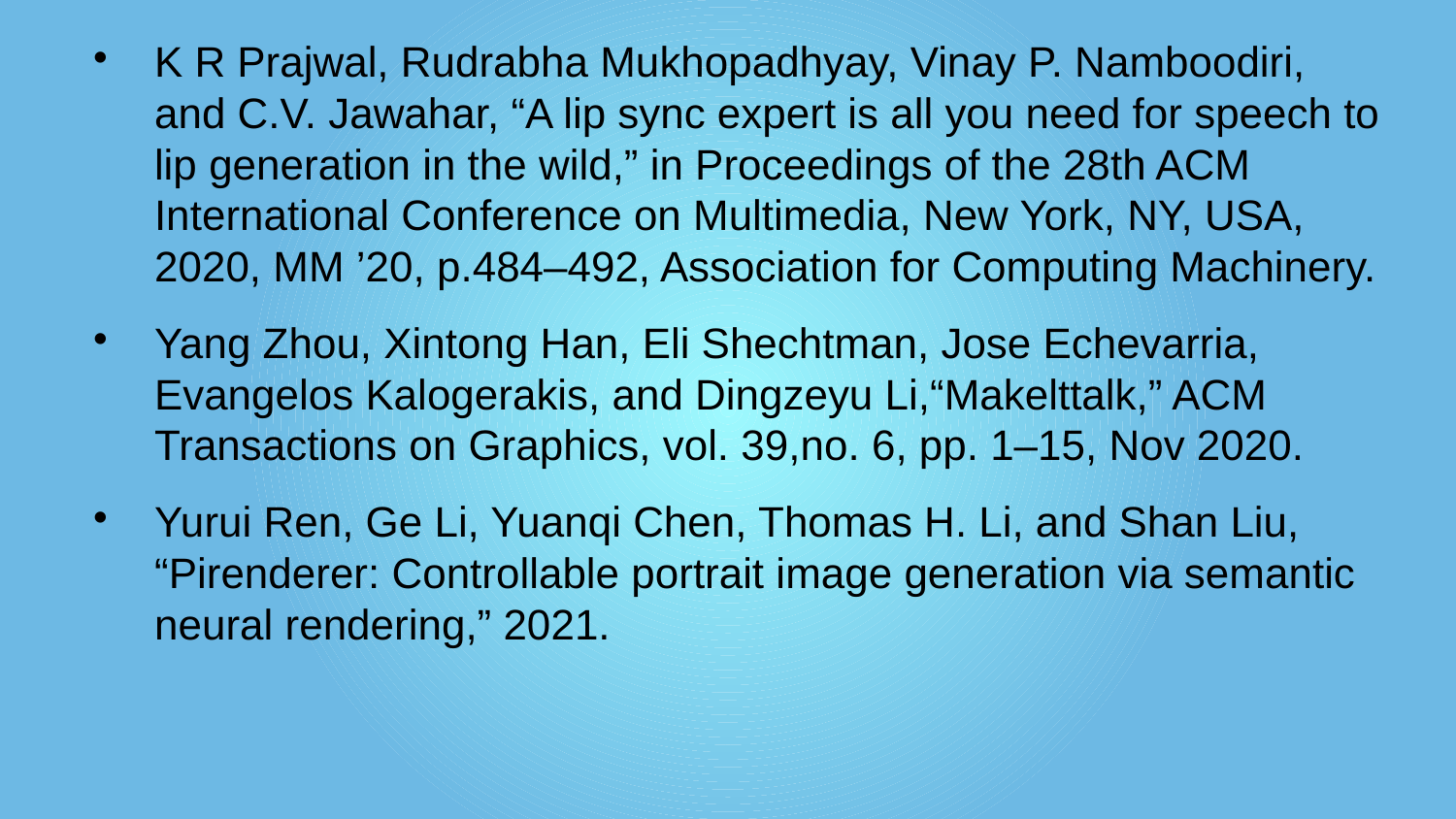

K R Prajwal, Rudrabha Mukhopadhyay, Vinay P. Namboodiri, and C.V. Jawahar, “A lip sync expert is all you need for speech to lip generation in the wild,” in Proceedings of the 28th ACM International Conference on Multimedia, New York, NY, USA, 2020, MM ’20, p.484–492, Association for Computing Machinery.
Yang Zhou, Xintong Han, Eli Shechtman, Jose Echevarria, Evangelos Kalogerakis, and Dingzeyu Li,“Makelttalk,” ACM Transactions on Graphics, vol. 39,no. 6, pp. 1–15, Nov 2020.
Yurui Ren, Ge Li, Yuanqi Chen, Thomas H. Li, and Shan Liu, “Pirenderer: Controllable portrait image generation via semantic neural rendering,” 2021.